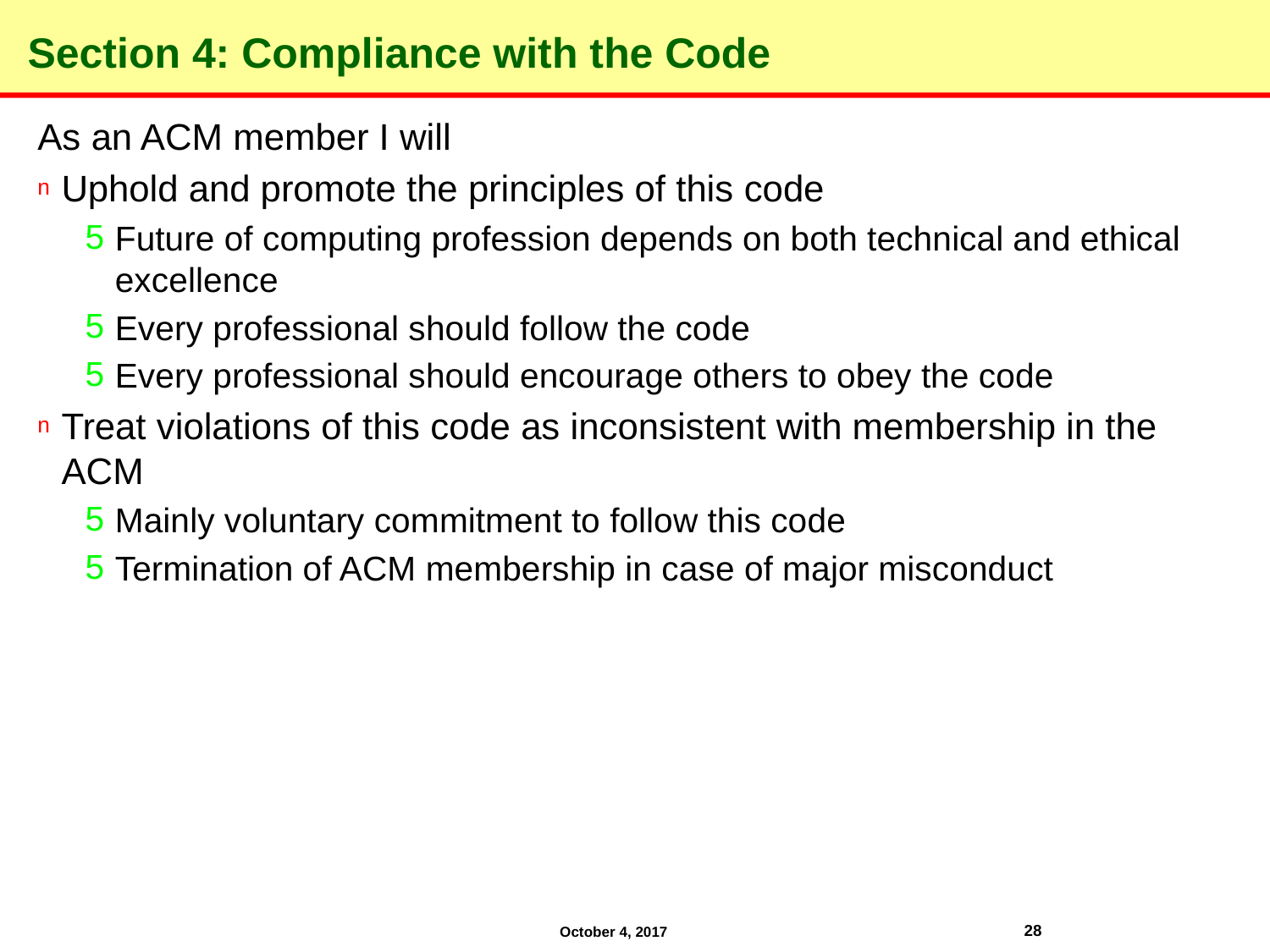

# Section 4: Compliance with the Code
As an ACM member I will
Uphold and promote the principles of this code
Future of computing profession depends on both technical and ethical excellence
Every professional should follow the code
Every professional should encourage others to obey the code
Treat violations of this code as inconsistent with membership in the ACM
Mainly voluntary commitment to follow this code
Termination of ACM membership in case of major misconduct